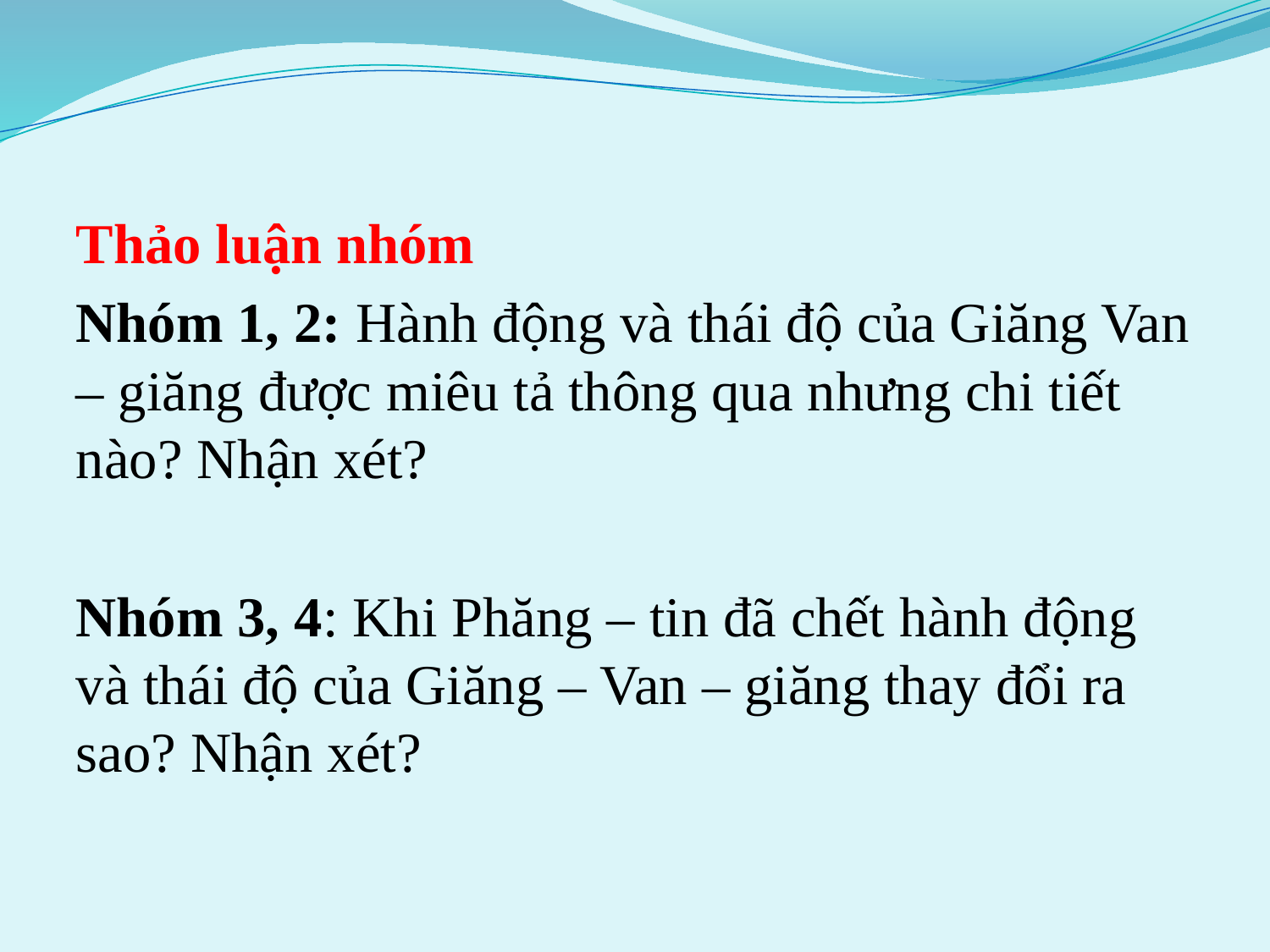

#
Thảo luận nhóm
Nhóm 1, 2: Hành động và thái độ của Giăng Van – giăng được miêu tả thông qua nhưng chi tiết nào? Nhận xét?

Nhóm 3, 4: Khi Phăng – tin đã chết hành động và thái độ của Giăng – Van – giăng thay đổi ra sao? Nhận xét?